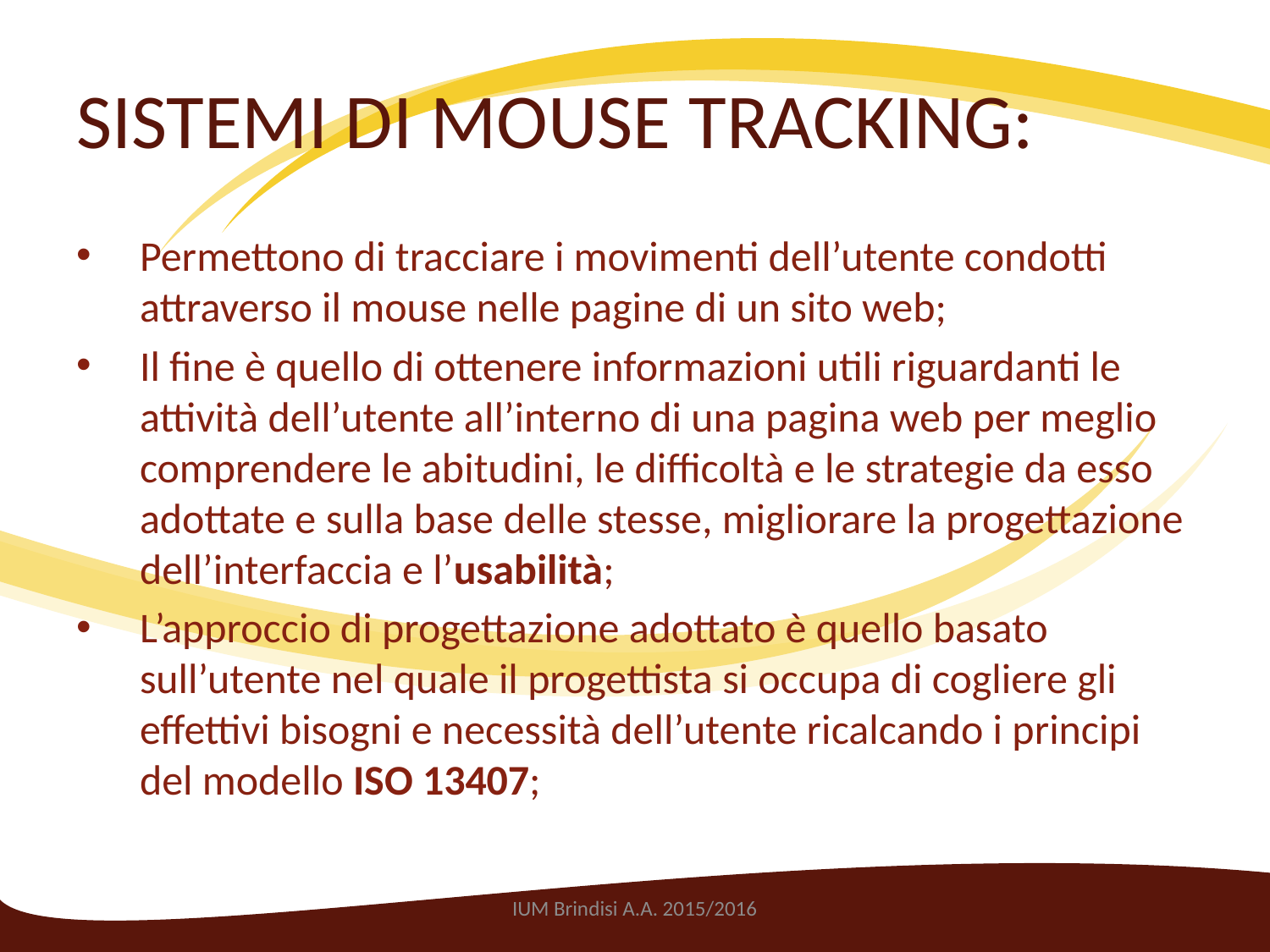

# SISTEMI DI MOUSE TRACKING:
Permettono di tracciare i movimenti dell’utente condotti attraverso il mouse nelle pagine di un sito web;
Il fine è quello di ottenere informazioni utili riguardanti le attività dell’utente all’interno di una pagina web per meglio comprendere le abitudini, le difficoltà e le strategie da esso adottate e sulla base delle stesse, migliorare la progettazione dell’interfaccia e l’usabilità;
L’approccio di progettazione adottato è quello basato sull’utente nel quale il progettista si occupa di cogliere gli effettivi bisogni e necessità dell’utente ricalcando i principi del modello ISO 13407;

IUM Brindisi A.A. 2015/2016